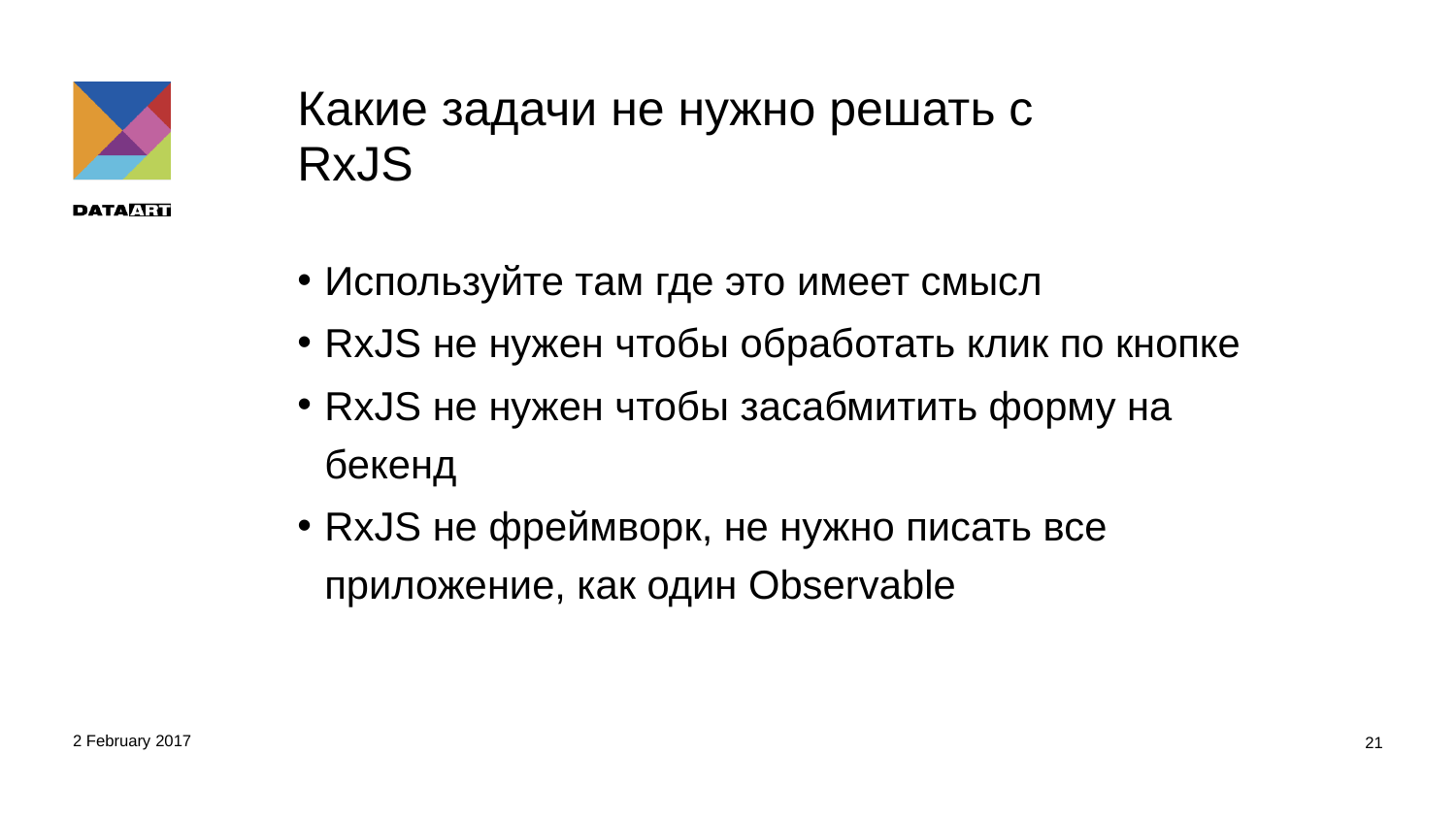

# Какие задачи не нужно решать с RxJS

Используйте там где это имеет смысл
RxJS не нужен чтобы обработать клик по кнопке
RxJS не нужен чтобы засабмитить форму на бекенд
RxJS не фреймворк, не нужно писать все приложение, как один Observable

2 February 2017
21